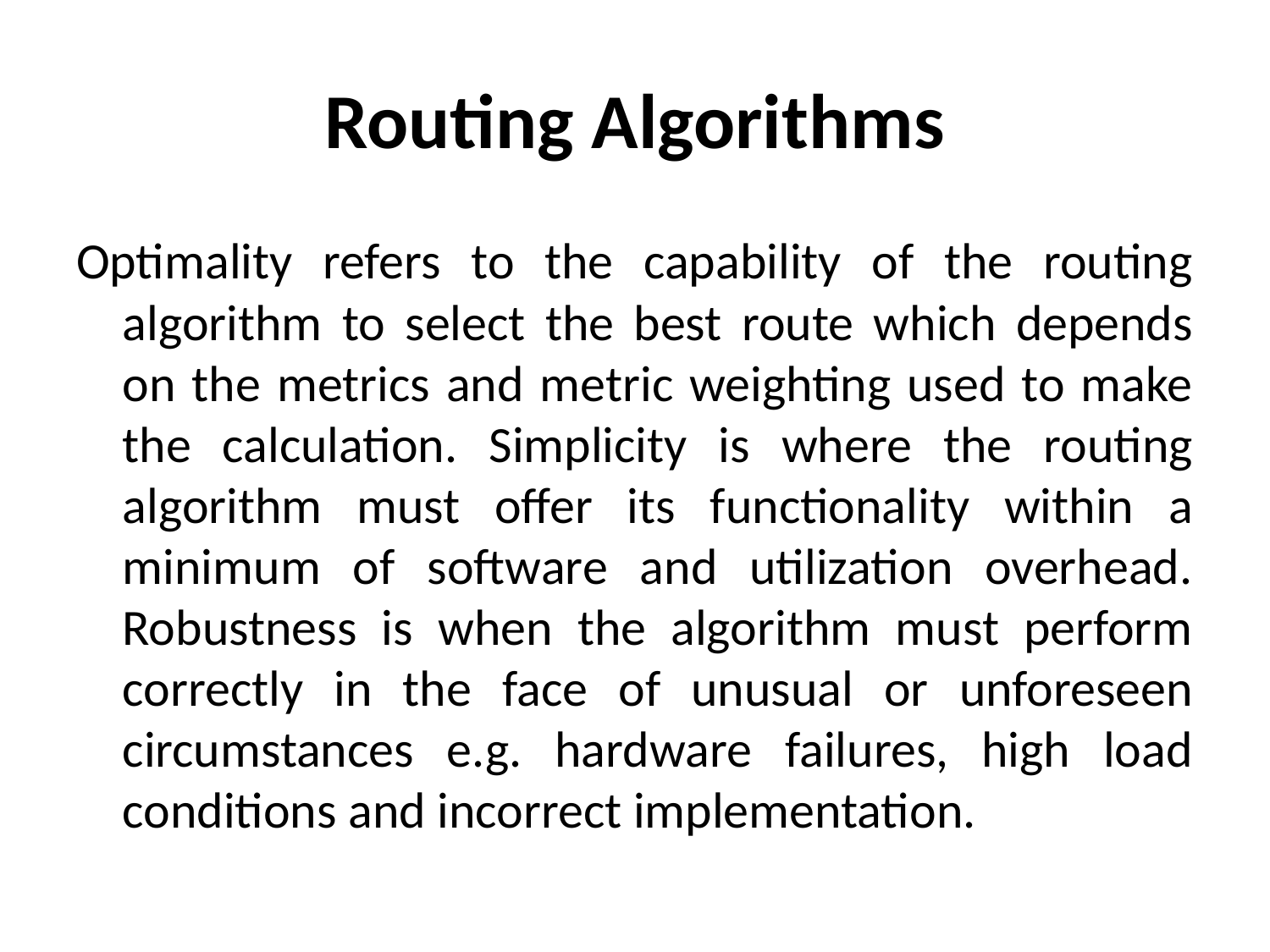

# Routing Algorithms
Optimality refers to the capability of the routing algorithm to select the best route which depends on the metrics and metric weighting used to make the calculation. Simplicity is where the routing algorithm must offer its functionality within a minimum of software and utilization overhead. Robustness is when the algorithm must perform correctly in the face of unusual or unforeseen circumstances e.g. hardware failures, high load conditions and incorrect implementation.